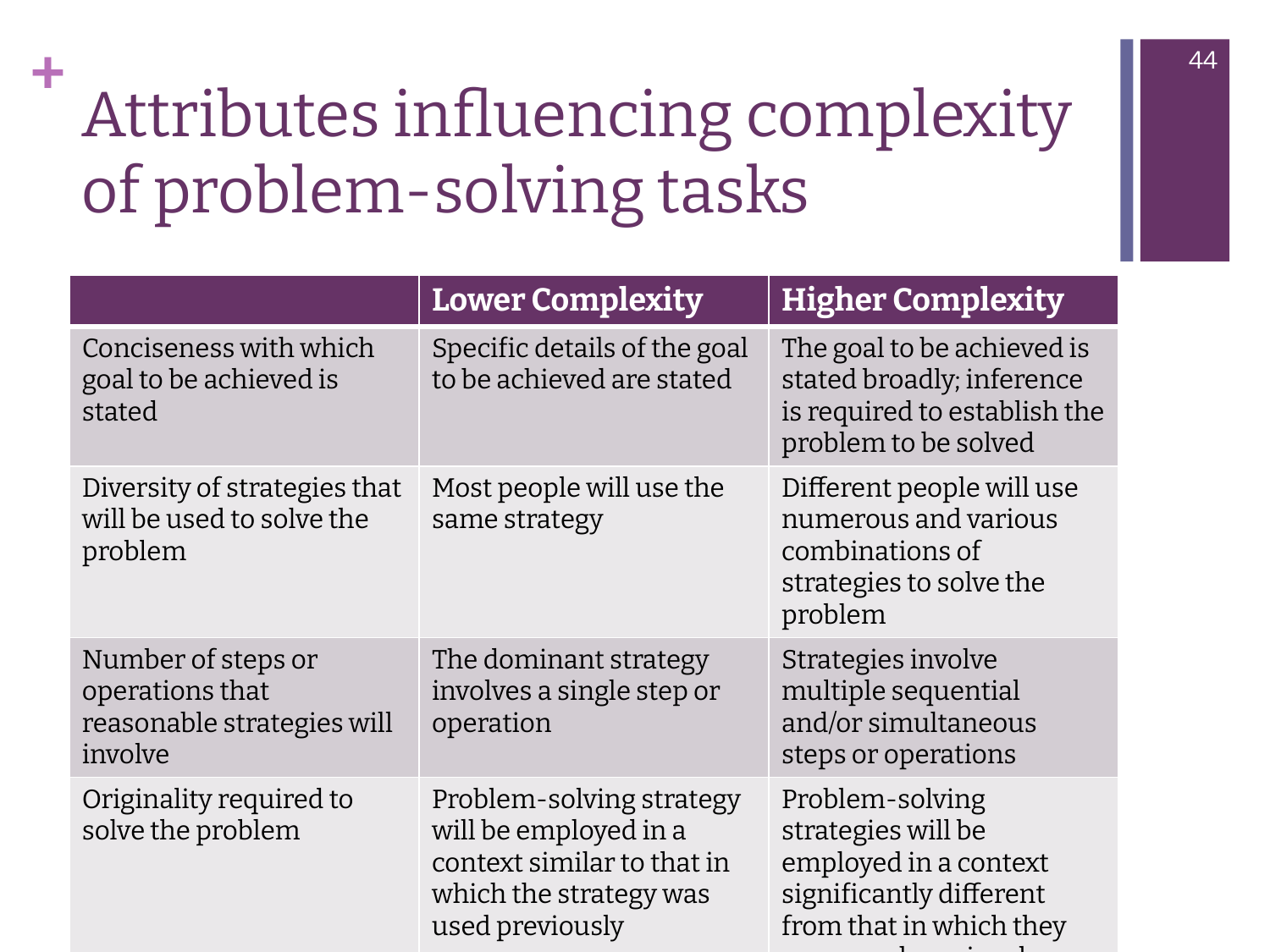

44
# Attributes influencing complexity of problem-solving tasks
|  | Lower Complexity | Higher Complexity |
| --- | --- | --- |
| Conciseness with which goal to be achieved is stated | Specific details of the goal to be achieved are stated | The goal to be achieved is stated broadly; inference is required to establish the problem to be solved |
| Diversity of strategies that will be used to solve the problem | Most people will use the same strategy | Different people will use numerous and various combinations of strategies to solve the problem |
| Number of steps or operations that reasonable strategies will involve | The dominant strategy involves a single step or operation | Strategies involve multiple sequential and/or simultaneous steps or operations |
| Originality required to solve the problem | Problem-solving strategy will be employed in a context similar to that in which the strategy was used previously | Problem-solving strategies will be employed in a context significantly different from that in which they were used previously |